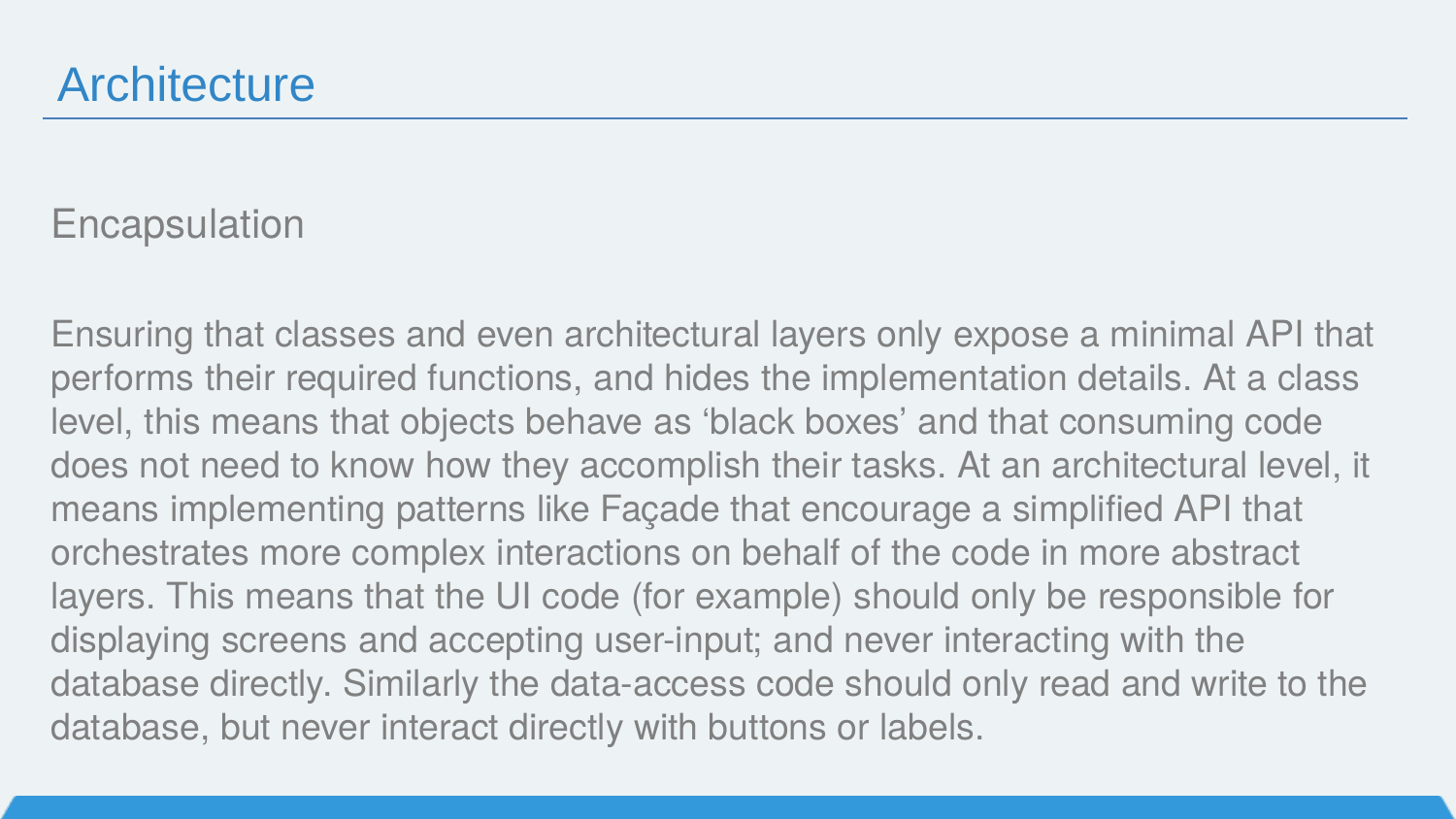

# Architecture

Encapsulation

Ensuring that classes and even architectural layers only expose a minimal API that performs their required functions, and hides the implementation details. At a class level, this means that objects behave as ‘black boxes’ and that consuming code does not need to know how they accomplish their tasks. At an architectural level, it means implementing patterns like Façade that encourage a simplified API that orchestrates more complex interactions on behalf of the code in more abstract layers. This means that the UI code (for example) should only be responsible for displaying screens and accepting user-input; and never interacting with the database directly. Similarly the data-access code should only read and write to the database, but never interact directly with buttons or labels.